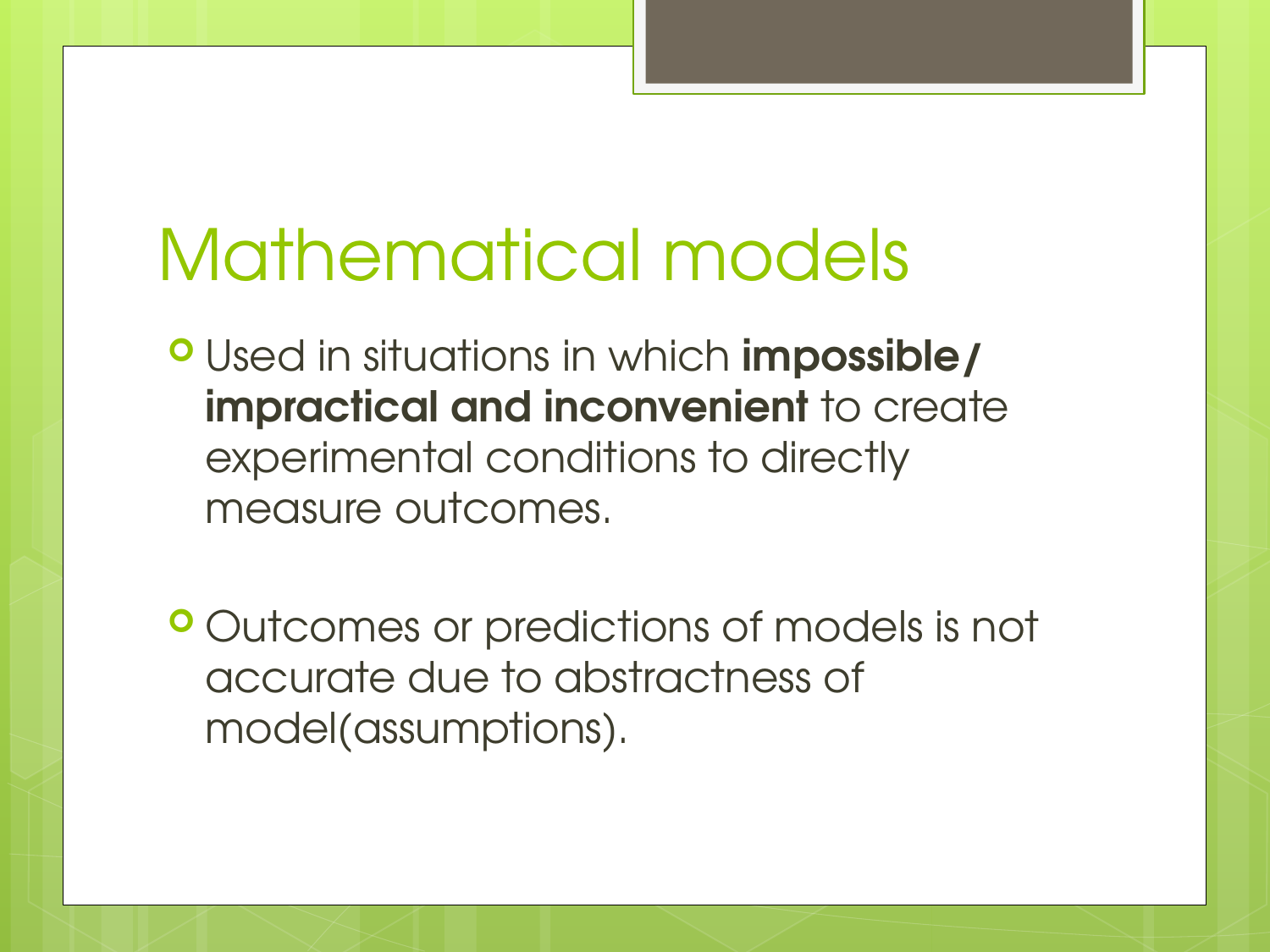

# Mathematical models
Used in situations in which impossible/ impractical and inconvenient to create experimental conditions to directly measure outcomes.

Outcomes or predictions of models is not accurate due to abstractness of model(assumptions).